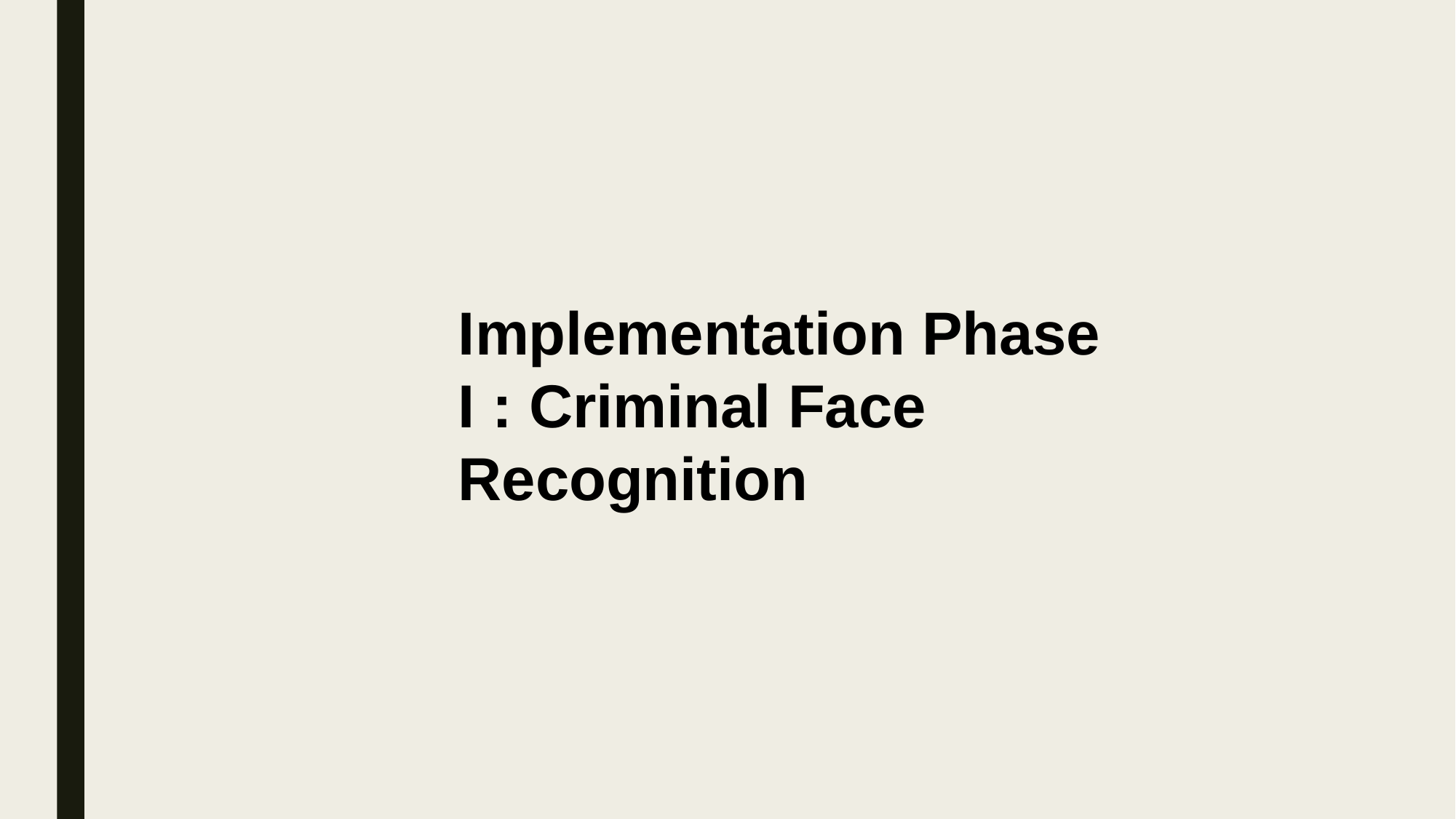

Implementation Phase I : Criminal Face Recognition